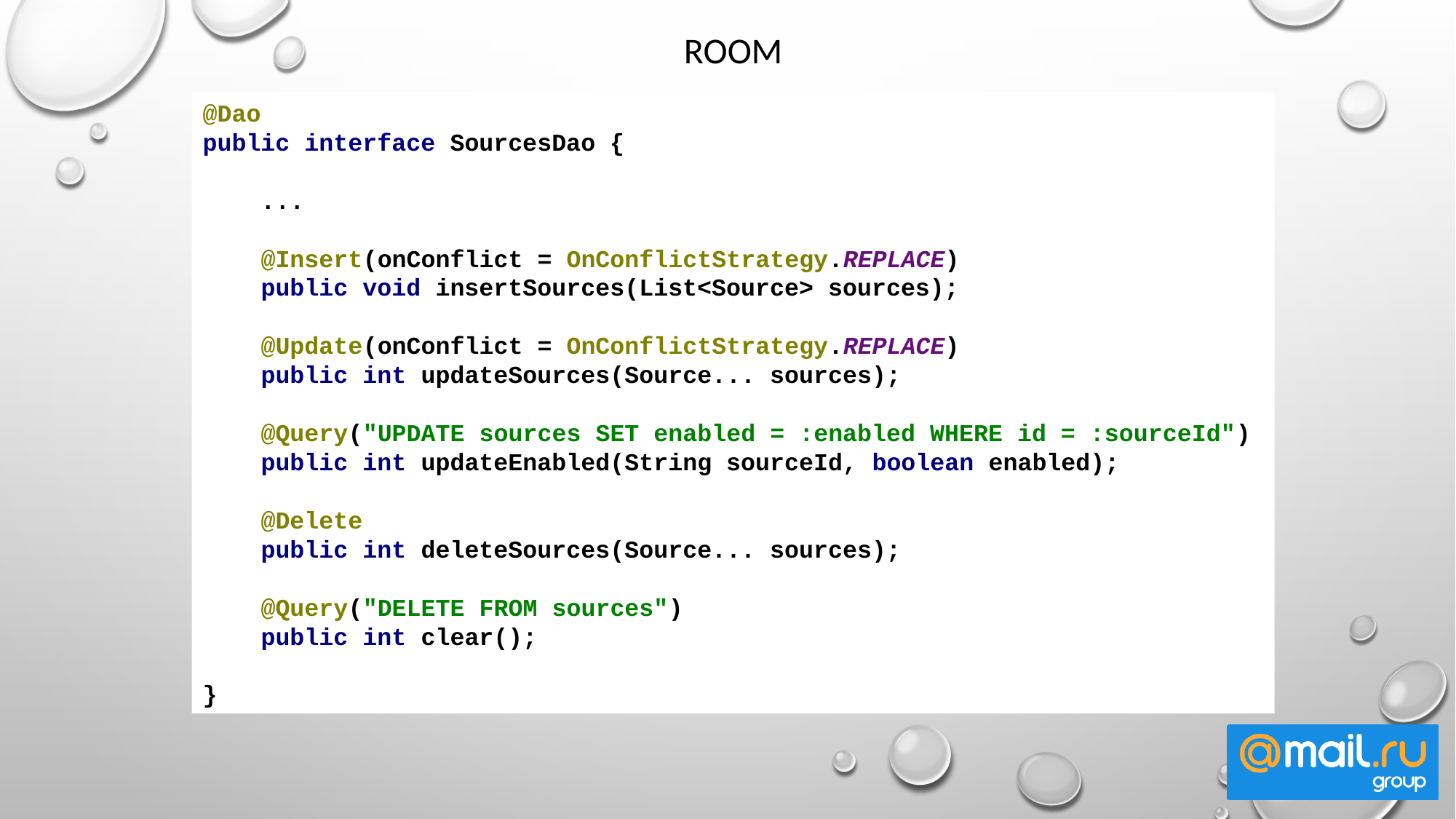

# Room
@Dao
public interface SourcesDao {
    ...
    @Insert(onConflict = OnConflictStrategy.REPLACE)
    public void insertSources(List<Source> sources);
    @Update(onConflict = OnConflictStrategy.REPLACE)
    public int updateSources(Source... sources);
    @Query("UPDATE sources SET enabled = :enabled WHERE id = :sourceId")
    public int updateEnabled(String sourceId, boolean enabled);
    @Delete
    public int deleteSources(Source... sources);
    @Query("DELETE FROM sources")
    public int clear();
}